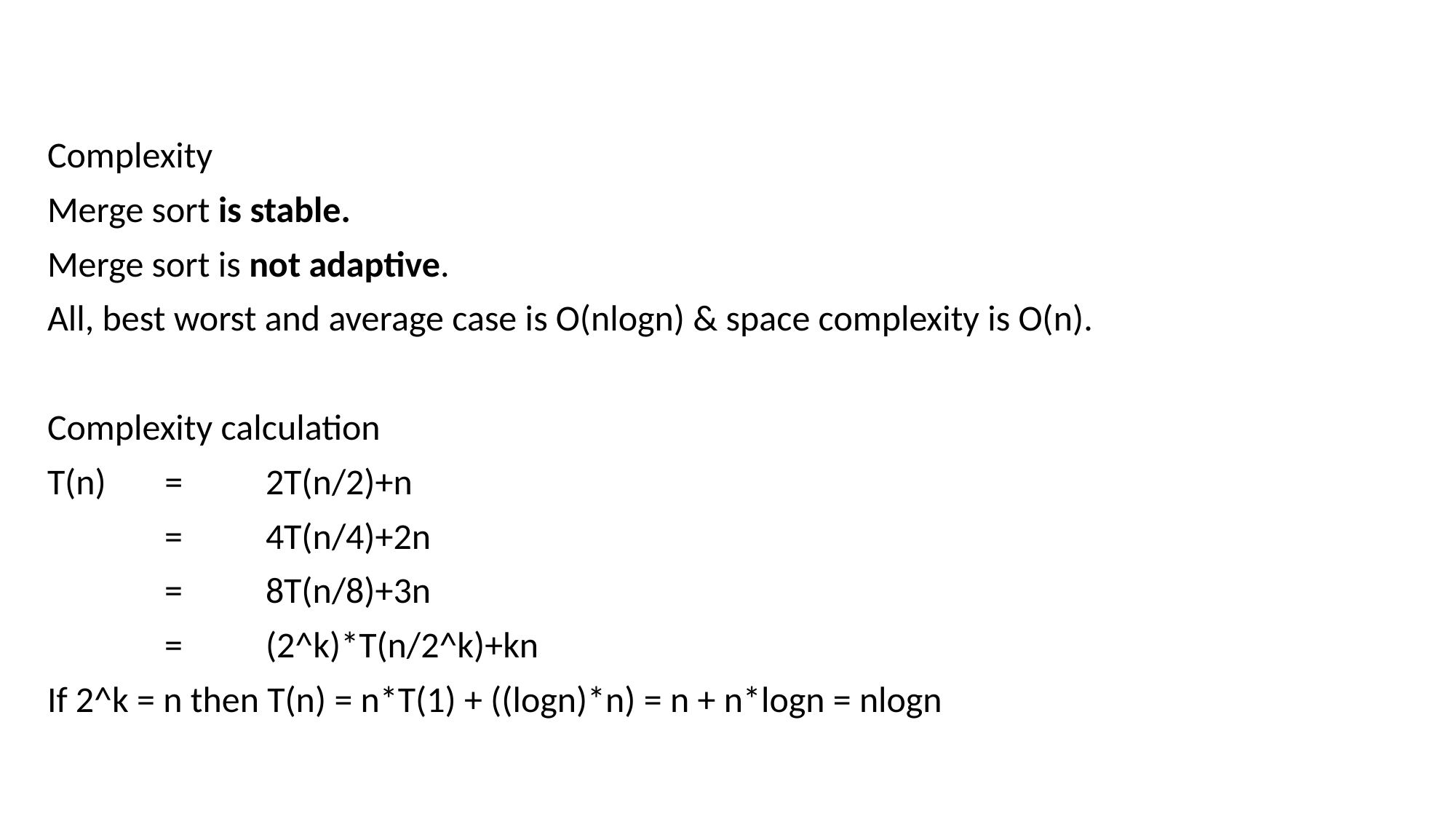

Complexity
Merge sort is stable.
Merge sort is not adaptive.
All, best worst and average case is O(nlogn) & space complexity is O(n).

Complexity calculation
T(n) 	 = 	2T(n/2)+n
	 =	4T(n/4)+2n
	 =	8T(n/8)+3n
	 = 	(2^k)*T(n/2^k)+kn
If 2^k = n then T(n) = n*T(1) + ((logn)*n) = n + n*logn = nlogn